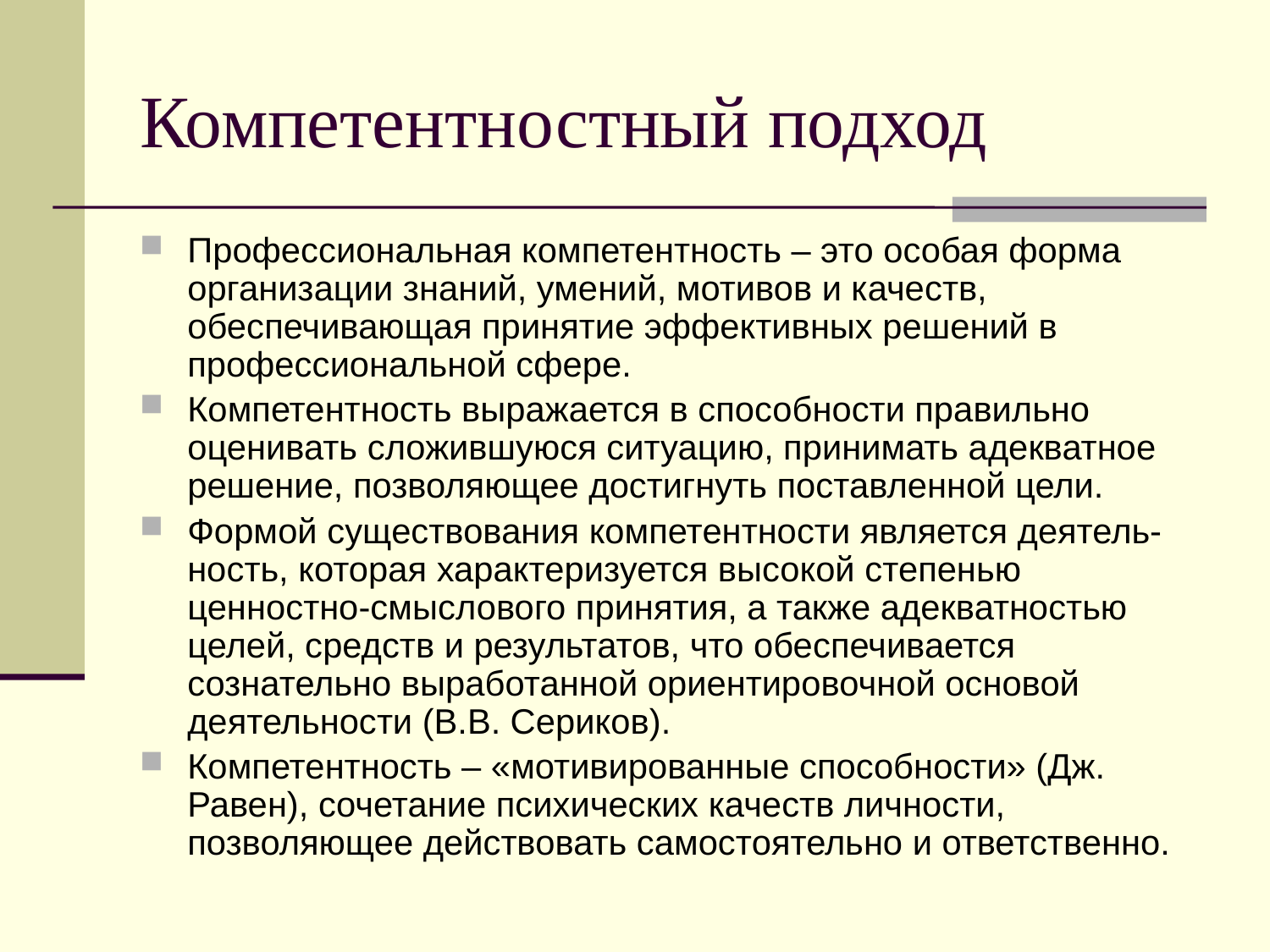

# Компетентностный подход
Профессиональная компетентность – это особая форма организации знаний, умений, мотивов и качеств, обеспечивающая принятие эффективных решений в профессиональной сфере.
Компетентность выражается в способности правильно оценивать сложившуюся ситуацию, принимать адекватное решение, позволяющее достигнуть поставленной цели.
Формой существования компетентности является деятель-ность, которая характеризуется высокой степенью ценностно-смыслового принятия, а также адекватностью целей, средств и результатов, что обеспечивается сознательно выработанной ориентировочной основой деятельности (В.В. Сериков).
Компетентность – «мотивированные способности» (Дж. Равен), сочетание психических качеств личности, позволяющее действовать самостоятельно и ответственно.